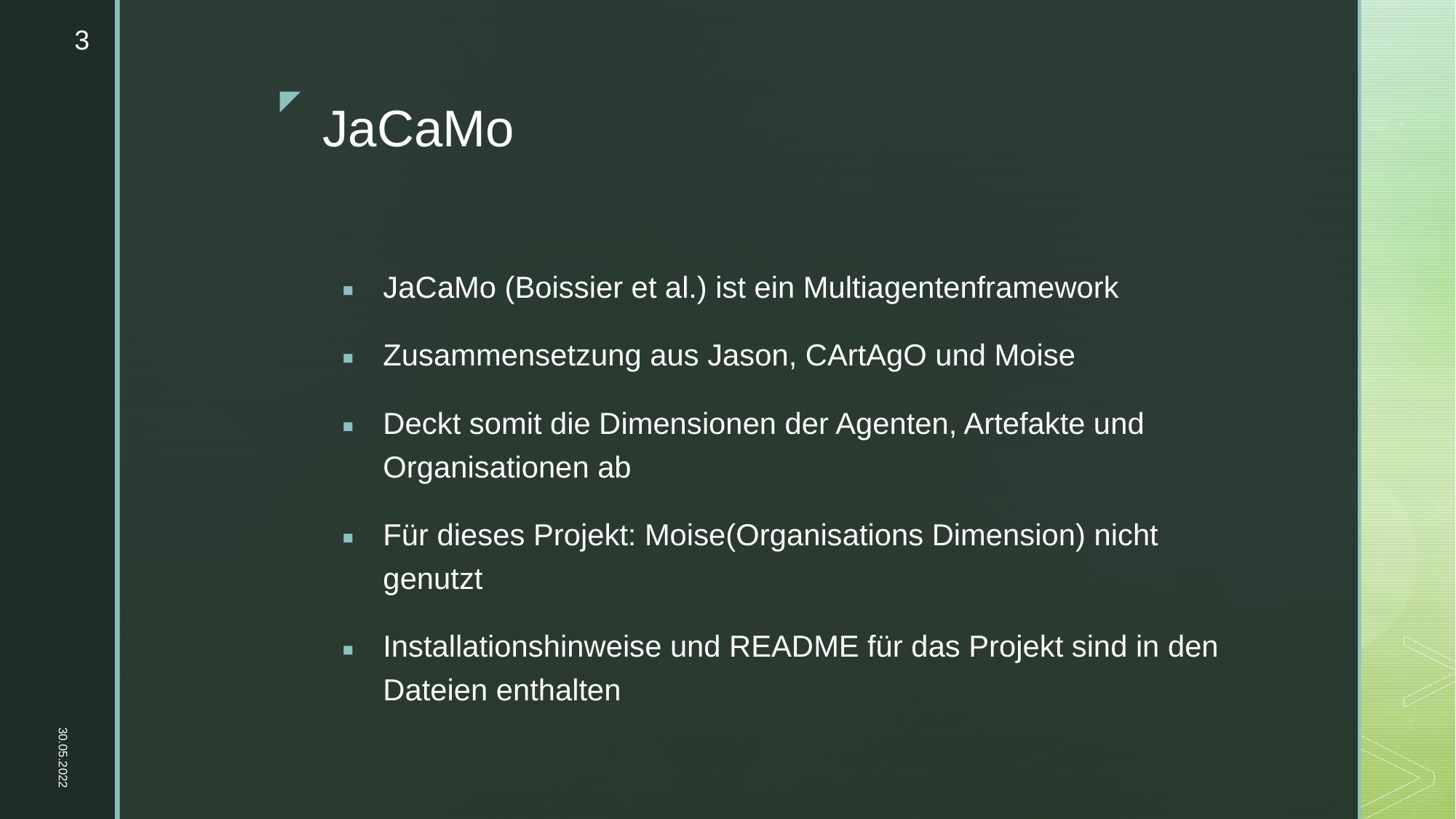

3
# JaCaMo
JaCaMo (Boissier et al.) ist ein Multiagentenframework
Zusammensetzung aus Jason, CArtAgO und Moise
Deckt somit die Dimensionen der Agenten, Artefakte und Organisationen ab
Für dieses Projekt: Moise(Organisations Dimension) nicht genutzt
Installationshinweise und README für das Projekt sind in den Dateien enthalten
30.05.2022